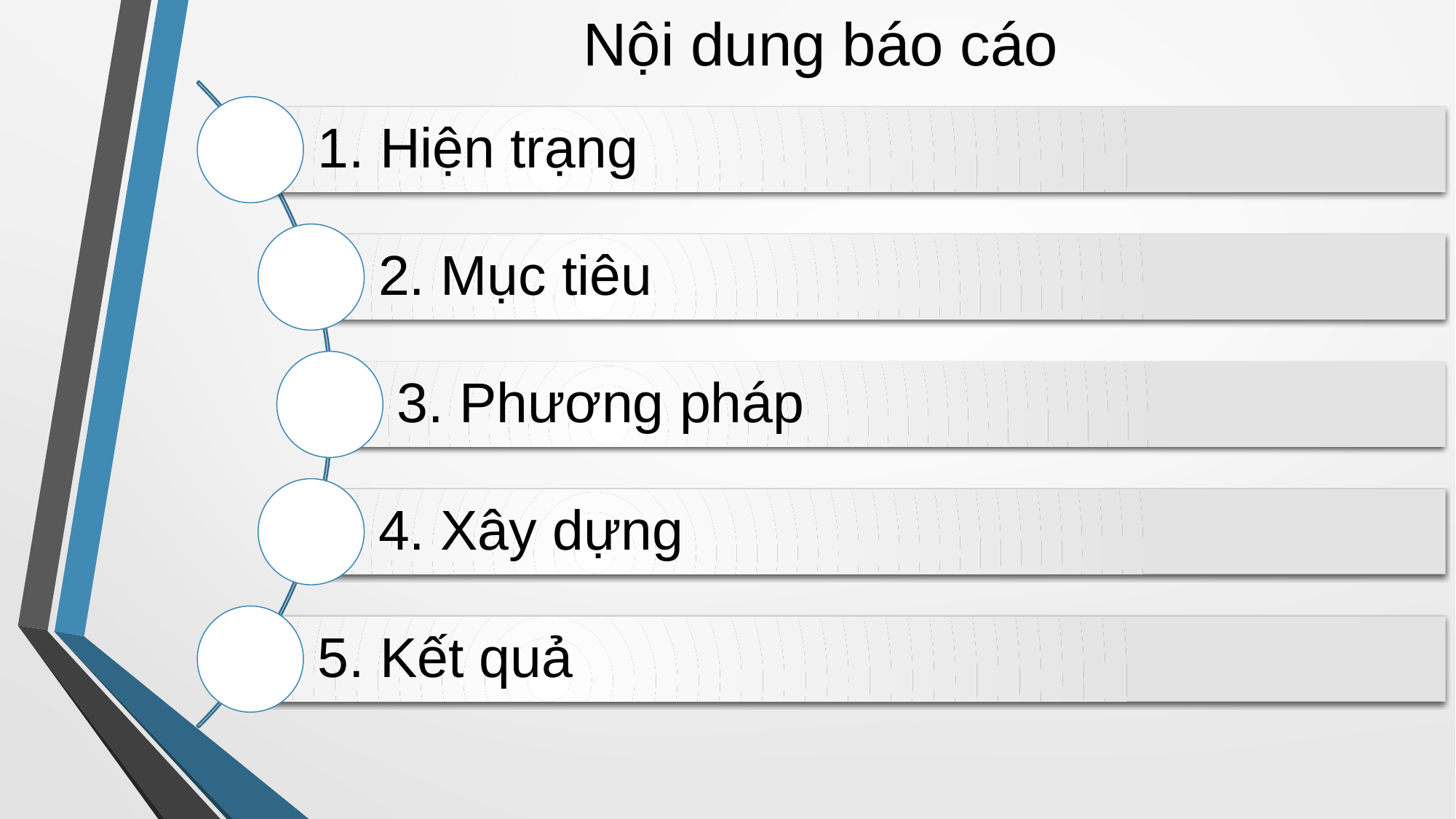

# Nội dung báo cáo
1. Hiện trạng
2. Mục tiêu
3. Phương pháp
4. Xây dựng
5. Kết quả